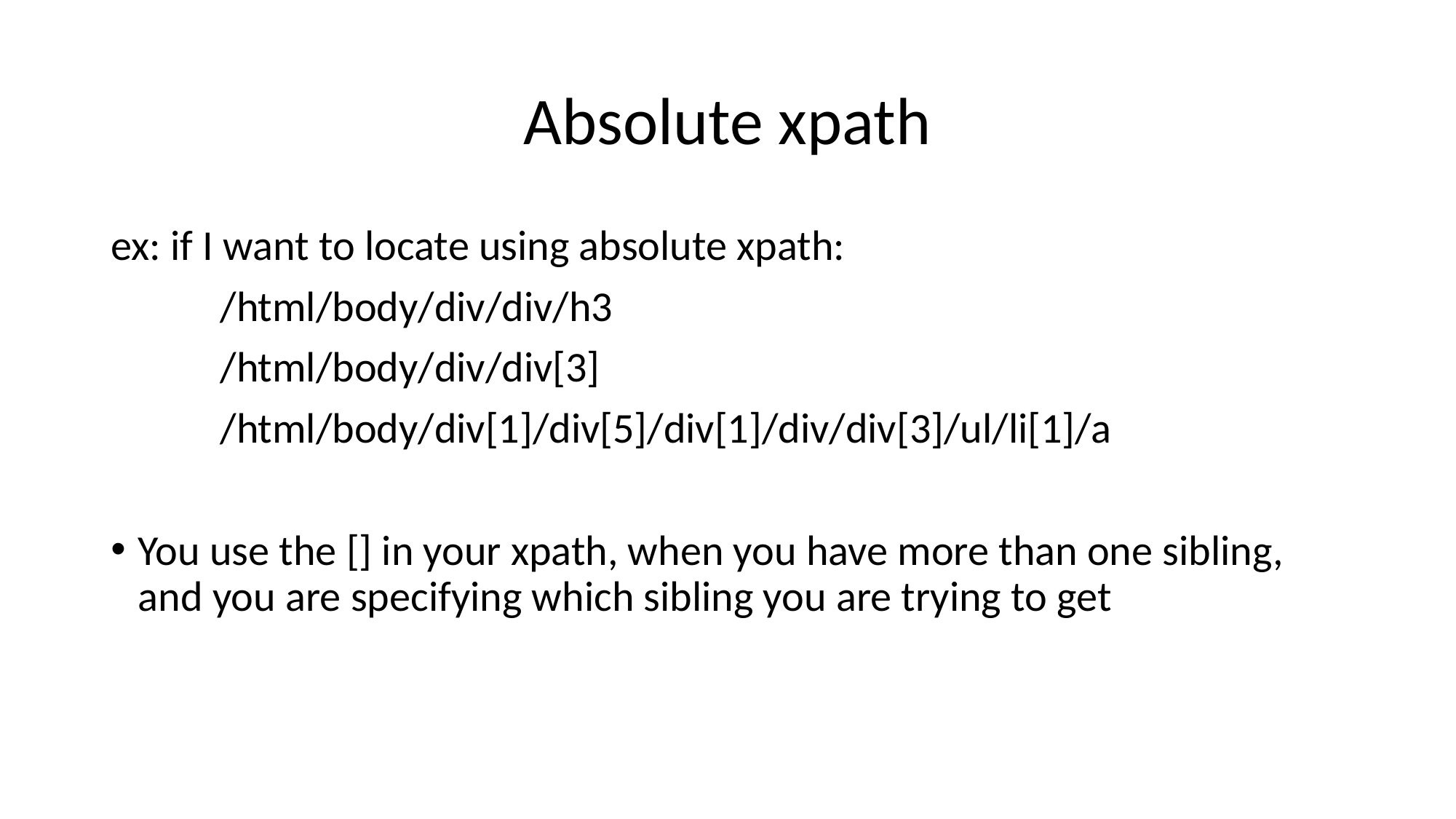

# Absolute xpath
ex: if I want to locate using absolute xpath:
	/html/body/div/div/h3
	/html/body/div/div[3]
	/html/body/div[1]/div[5]/div[1]/div/div[3]/ul/li[1]/a

You use the [] in your xpath, when you have more than one sibling, and you are specifying which sibling you are trying to get